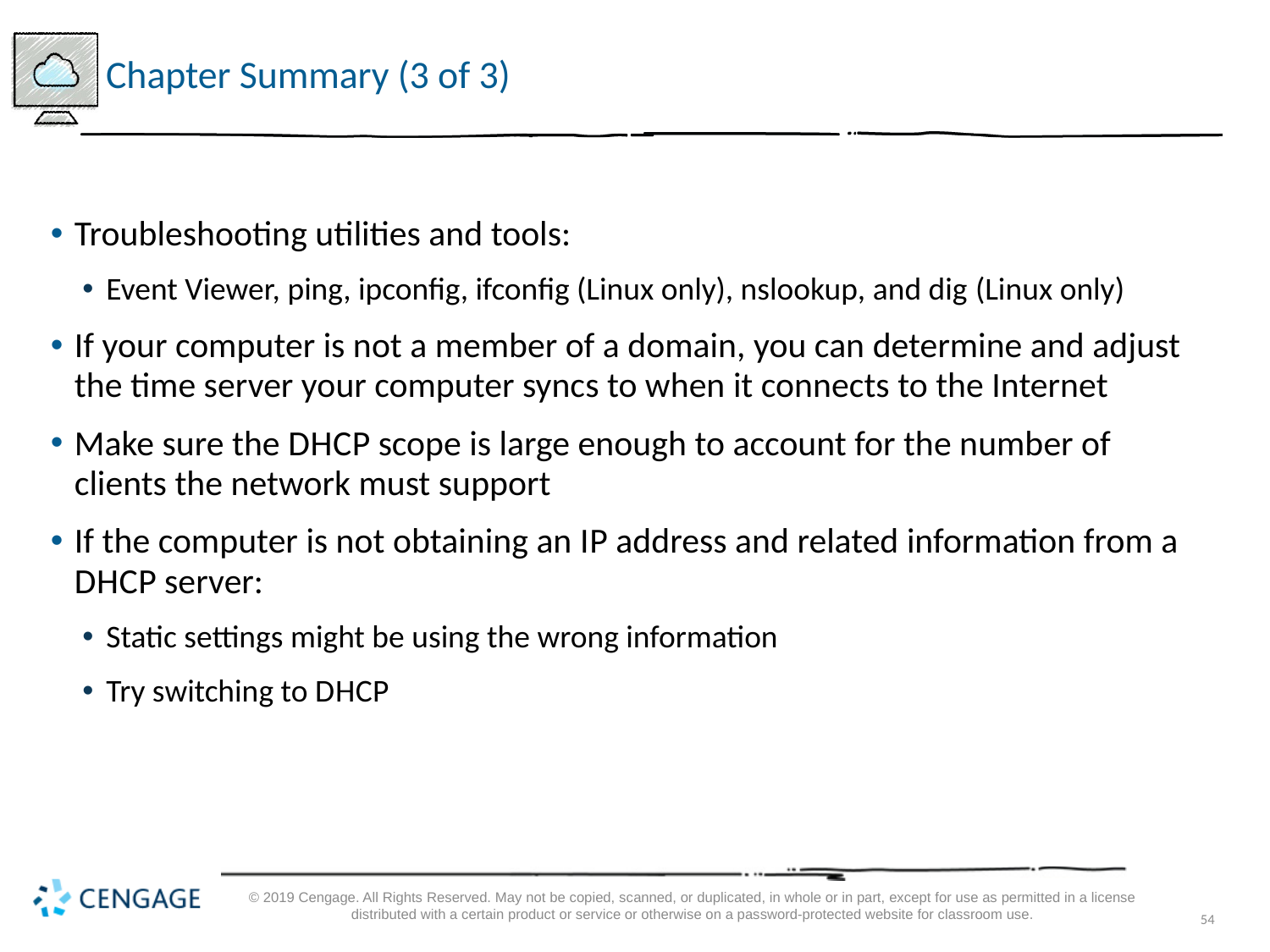

# Chapter Summary (3 of 3)
Troubleshooting utilities and tools:
Event Viewer, ping, ipconfig, ifconfig (Linux only), nslookup, and dig (Linux only)
If your computer is not a member of a domain, you can determine and adjust the time server your computer syncs to when it connects to the Internet
Make sure the D H C P scope is large enough to account for the number of clients the network must support
If the computer is not obtaining an I P address and related information from a D H C P server:
Static settings might be using the wrong information
Try switching to D H C P
© 2019 Cengage. All Rights Reserved. May not be copied, scanned, or duplicated, in whole or in part, except for use as permitted in a license distributed with a certain product or service or otherwise on a password-protected website for classroom use.